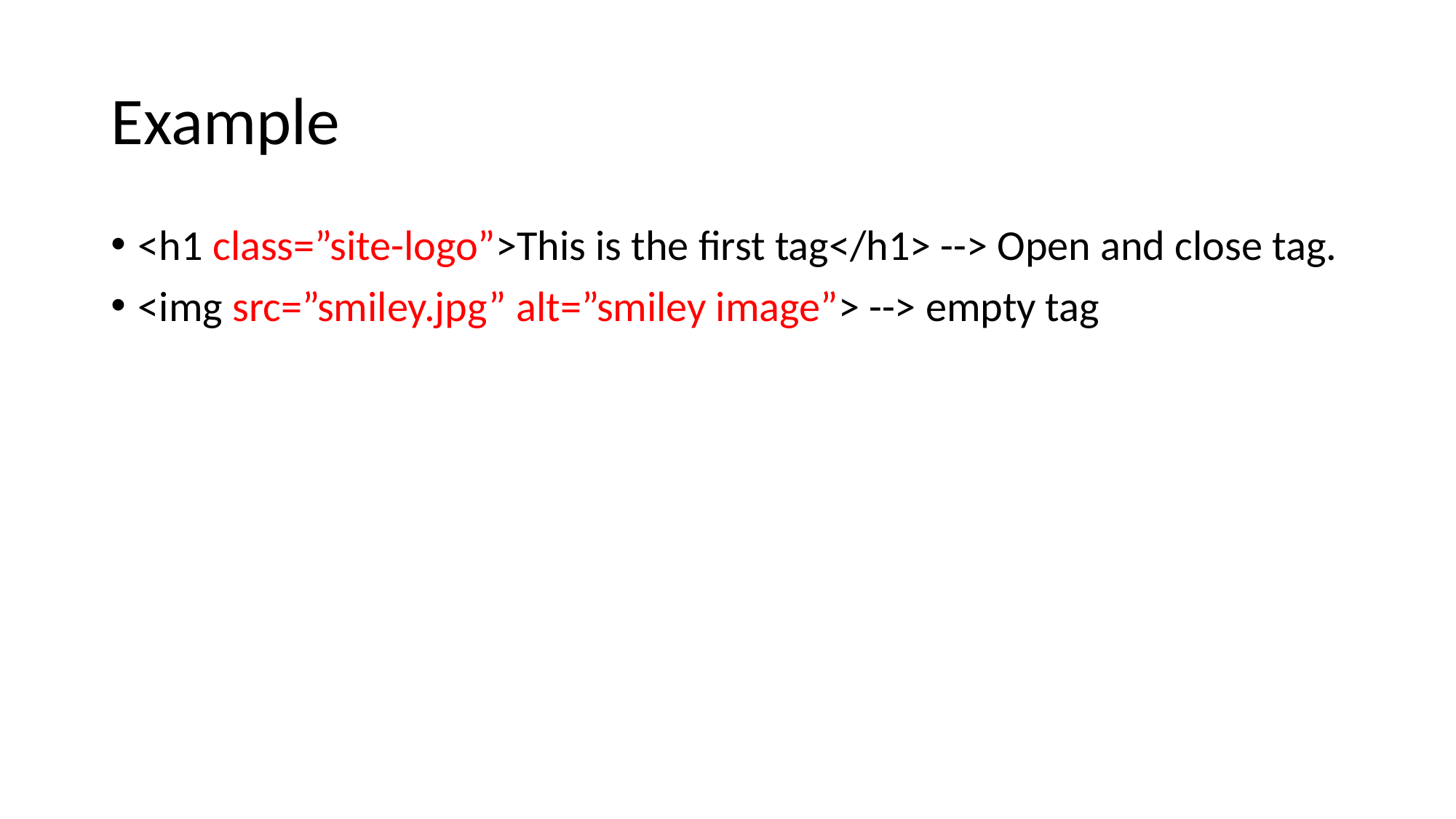

# Example
<h1 class=”site-logo”>This is the first tag</h1> --> Open and close tag.
<img src=”smiley.jpg” alt=”smiley image”> --> empty tag